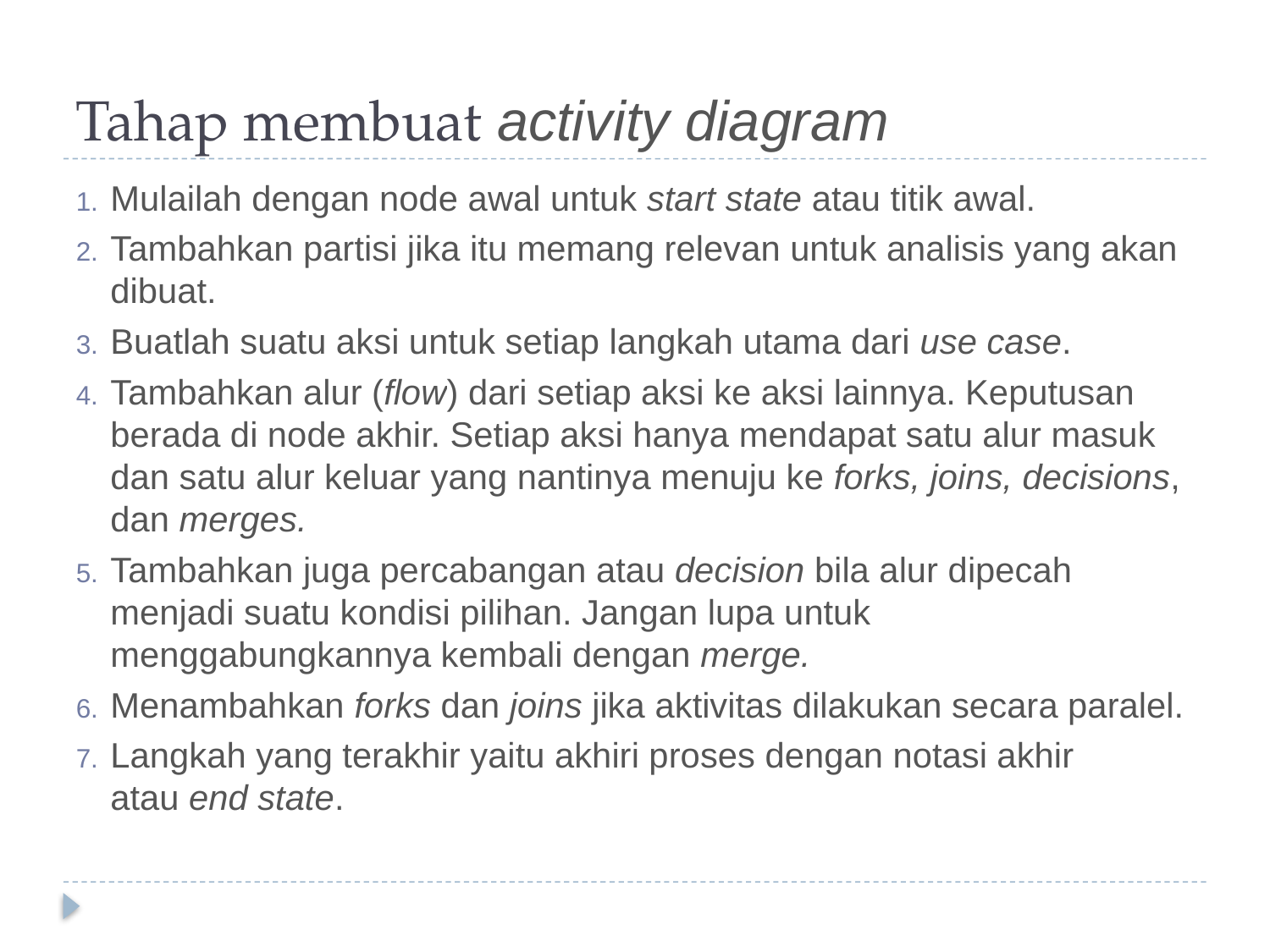

# Tahap membuat activity diagram
Mulailah dengan node awal untuk start state atau titik awal.
Tambahkan partisi jika itu memang relevan untuk analisis yang akan dibuat.
Buatlah suatu aksi untuk setiap langkah utama dari use case.
Tambahkan alur (flow) dari setiap aksi ke aksi lainnya. Keputusan berada di node akhir. Setiap aksi hanya mendapat satu alur masuk dan satu alur keluar yang nantinya menuju ke forks, joins, decisions, dan merges.
Tambahkan juga percabangan atau decision bila alur dipecah menjadi suatu kondisi pilihan. Jangan lupa untuk menggabungkannya kembali dengan merge.
Menambahkan forks dan joins jika aktivitas dilakukan secara paralel.
Langkah yang terakhir yaitu akhiri proses dengan notasi akhir atau end state.